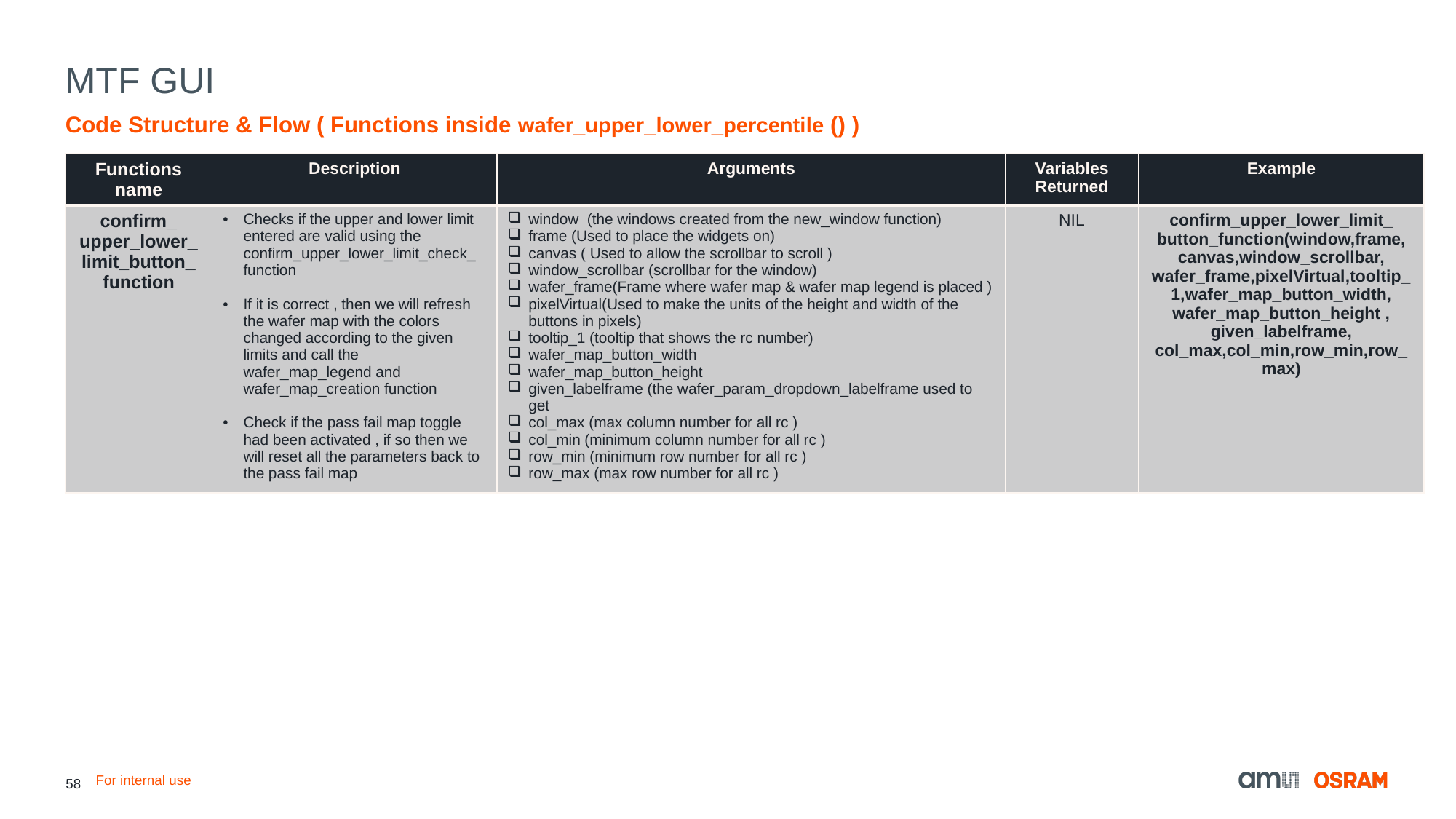

# MTF GUI
Code Structure & Flow ( Functions inside wafer_upper_lower_percentile () )
| Functions name | Description | Arguments | Variables Returned | Example |
| --- | --- | --- | --- | --- |
| confirm\_ upper\_lower\_ limit\_button\_ function | Checks if the upper and lower limit entered are valid using the confirm\_upper\_lower\_limit\_check\_ function If it is correct , then we will refresh the wafer map with the colors changed according to the given limits and call the wafer\_map\_legend and wafer\_map\_creation function Check if the pass fail map toggle had been activated , if so then we will reset all the parameters back to the pass fail map | window (the windows created from the new\_window function) frame (Used to place the widgets on) canvas ( Used to allow the scrollbar to scroll ) window\_scrollbar (scrollbar for the window) wafer\_frame(Frame where wafer map & wafer map legend is placed ) pixelVirtual(Used to make the units of the height and width of the buttons in pixels) tooltip\_1 (tooltip that shows the rc number) wafer\_map\_button\_width wafer\_map\_button\_height given\_labelframe (the wafer\_param\_dropdown\_labelframe used to get col\_max (max column number for all rc ) col\_min (minimum column number for all rc ) row\_min (minimum row number for all rc ) row\_max (max row number for all rc ) | NIL | confirm\_upper\_lower\_limit\_ button\_function(window,frame, canvas,window\_scrollbar, wafer\_frame,pixelVirtual,tooltip\_1,wafer\_map\_button\_width, wafer\_map\_button\_height , given\_labelframe, col\_max,col\_min,row\_min,row\_max) |
For internal use